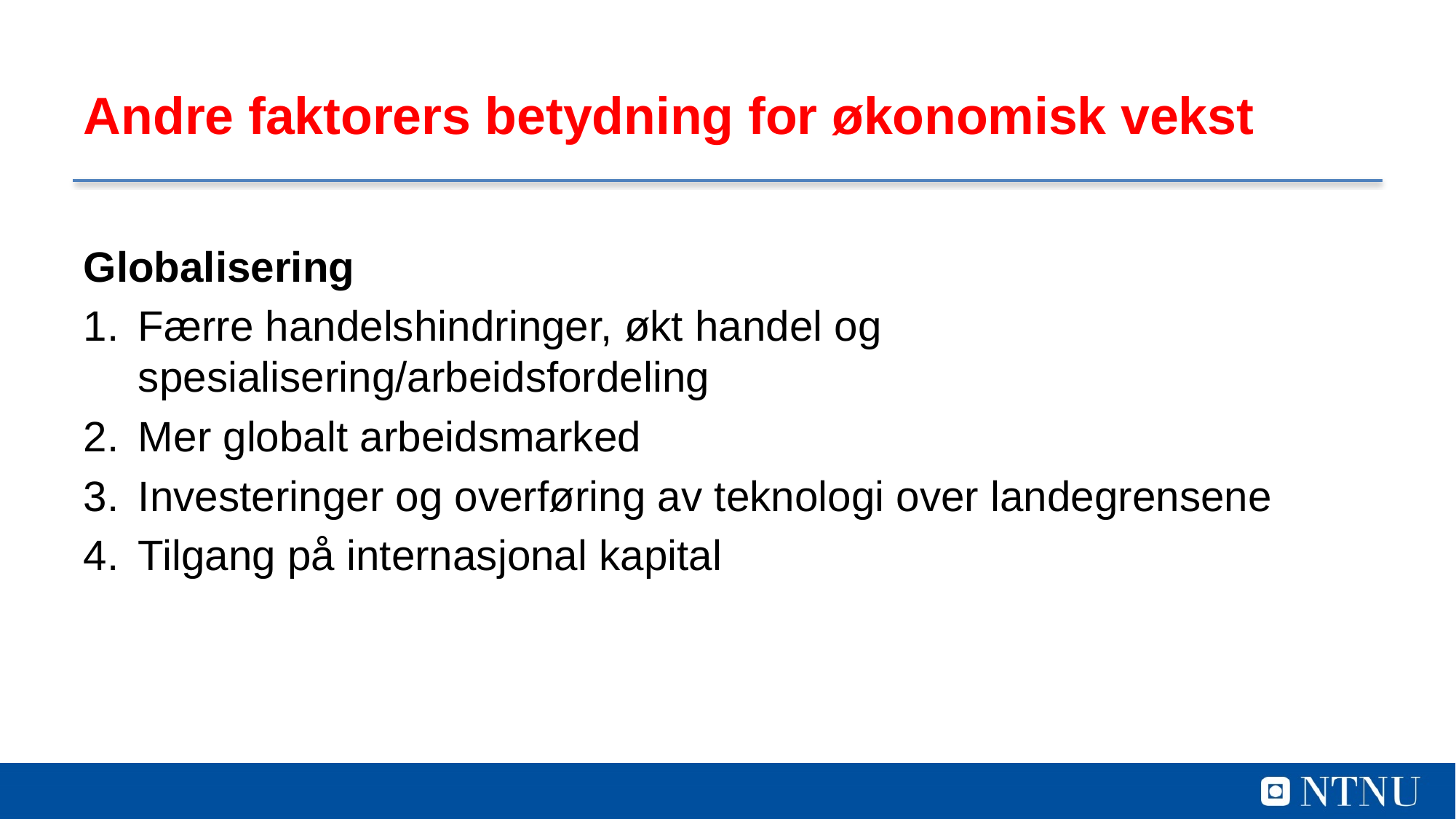

# Andre faktorers betydning for økonomisk vekst

Globalisering
Færre handelshindringer, økt handel og spesialisering/arbeidsfordeling
Mer globalt arbeidsmarked
Investeringer og overføring av teknologi over landegrensene
Tilgang på internasjonal kapital